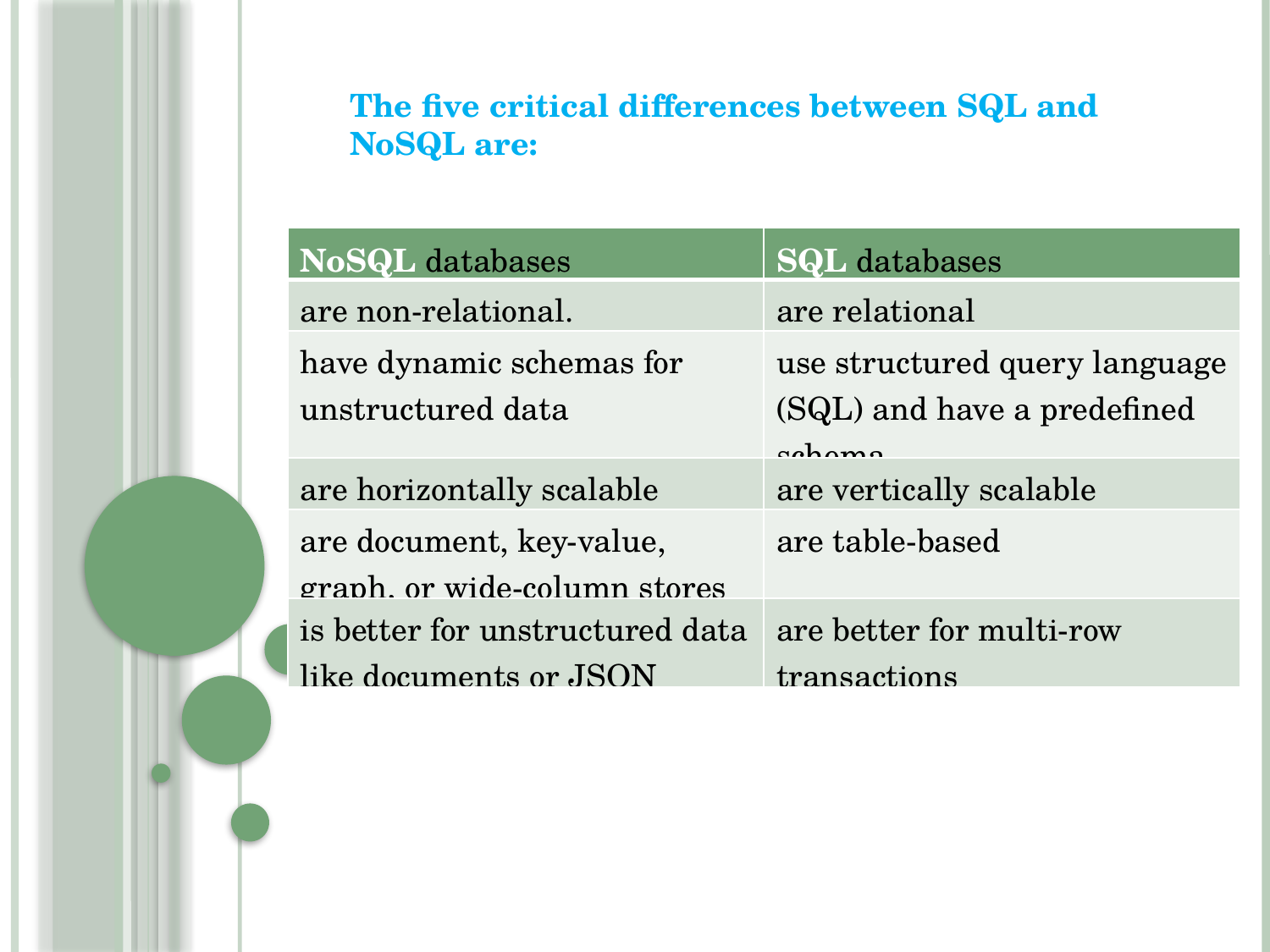

The five critical differences between SQL and NoSQL are:
| NoSQL databases | SQL databases |
| --- | --- |
| are non-relational. | are relational |
| have dynamic schemas for unstructured data | use structured query language (SQL) and have a predefined schema |
| are horizontally scalable | are vertically scalable |
| are document, key-value, graph, or wide-column stores | are table-based |
| is better for unstructured data like documents or JSON | are better for multi-row transactions |